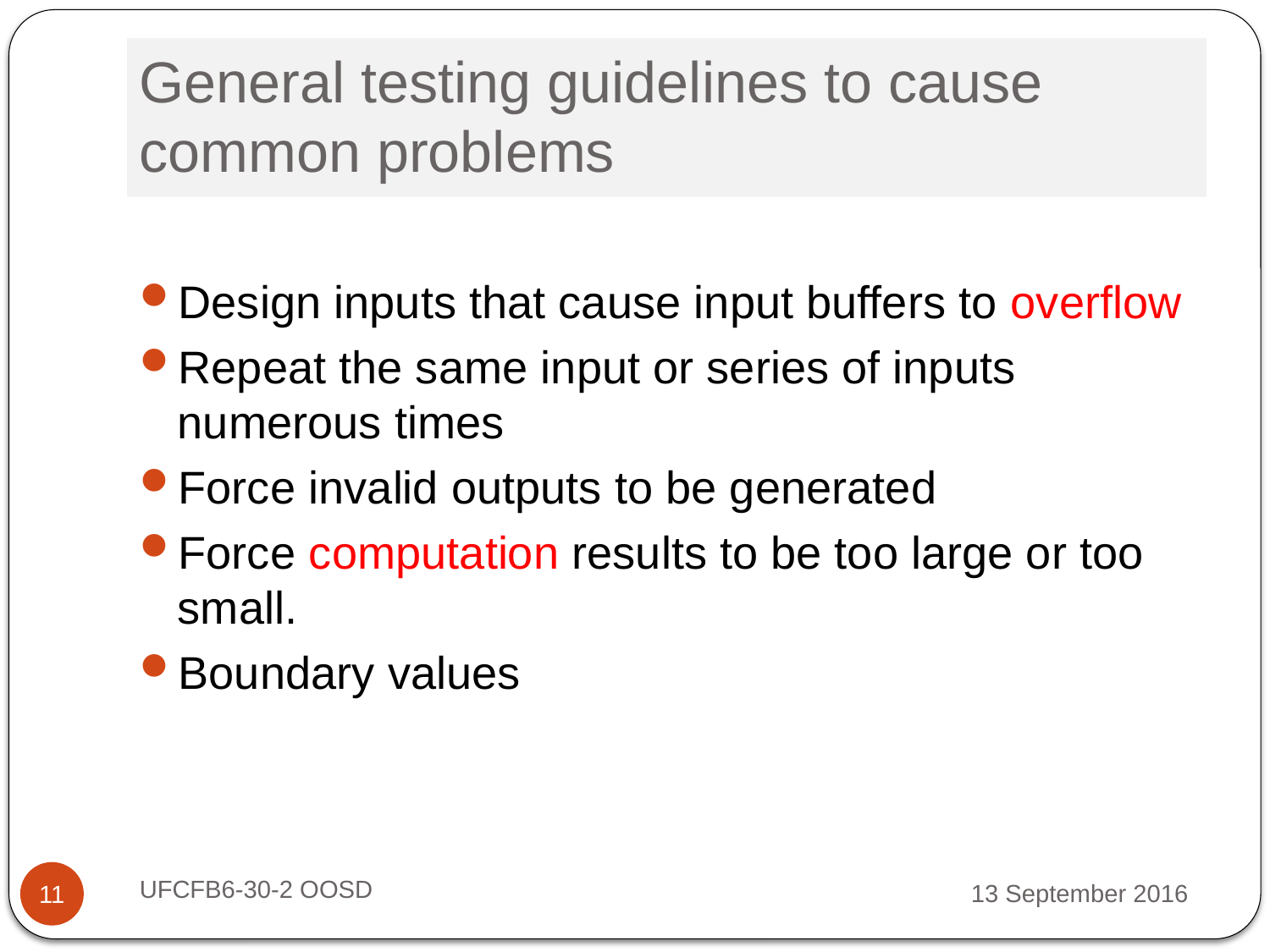

# General testing guidelines to cause common problems

Design inputs that cause input buffers to overflow
Repeat the same input or series of inputs numerous times
Force invalid outputs to be generated
Force computation results to be too large or too small.
Boundary values

UFCFB6-30-2 OOSD
13 September 2016
11